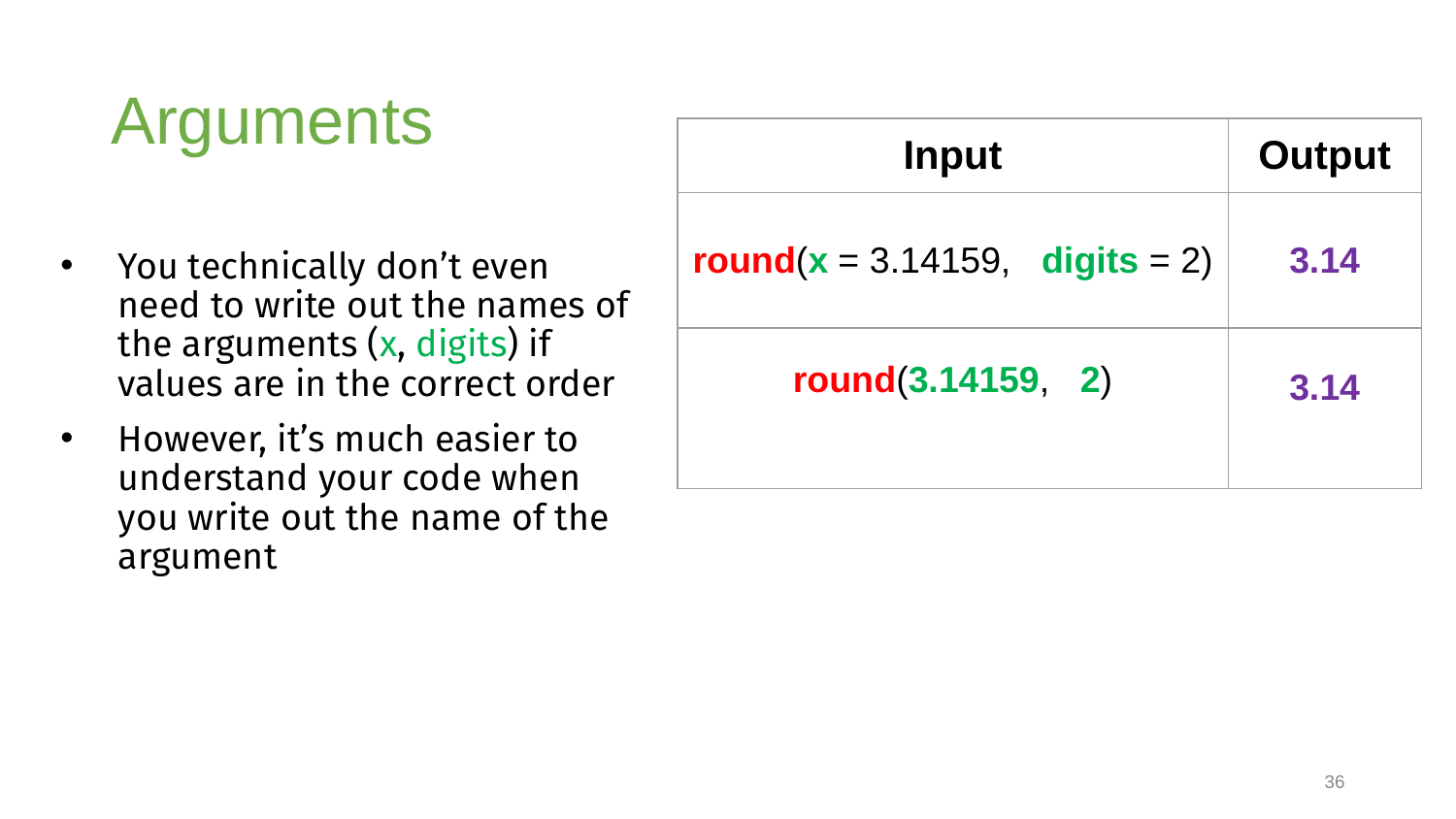

# Arguments
| Input | Output |
| --- | --- |
| round(x = 3.14159, digits = 2) | 3.14 |
| round(3.14159, 2) | 3.14 |
You technically don’t even need to write out the names of the arguments (x, digits) if values are in the correct order
However, it’s much easier to understand your code when you write out the name of the argument

36